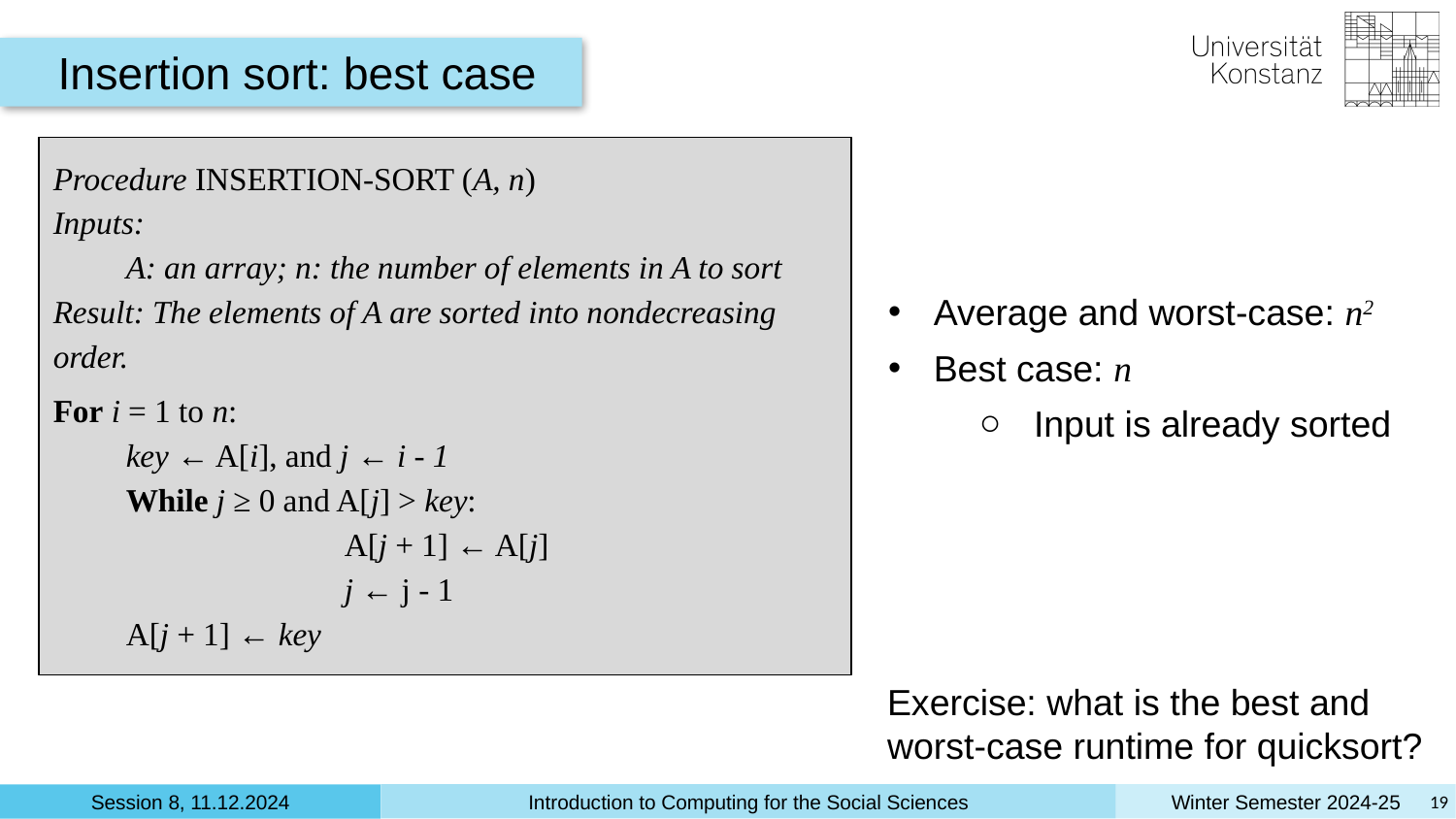

Insertion sort: best case
Procedure INSERTION-SORT (A, n)
Inputs:
A: an array; n: the number of elements in A to sort
Result: The elements of A are sorted into nondecreasing order.
For i = 1 to n:
key ← A[i], and j ← i - 1
While j ≥ 0 and A[j] > key:
		A[j + 1] ← A[j]
		j ← j - 1
A[j + 1] ← key
Average and worst-case: n2
Best case: n
Input is already sorted
Exercise: what is the best and
worst-case runtime for quicksort?